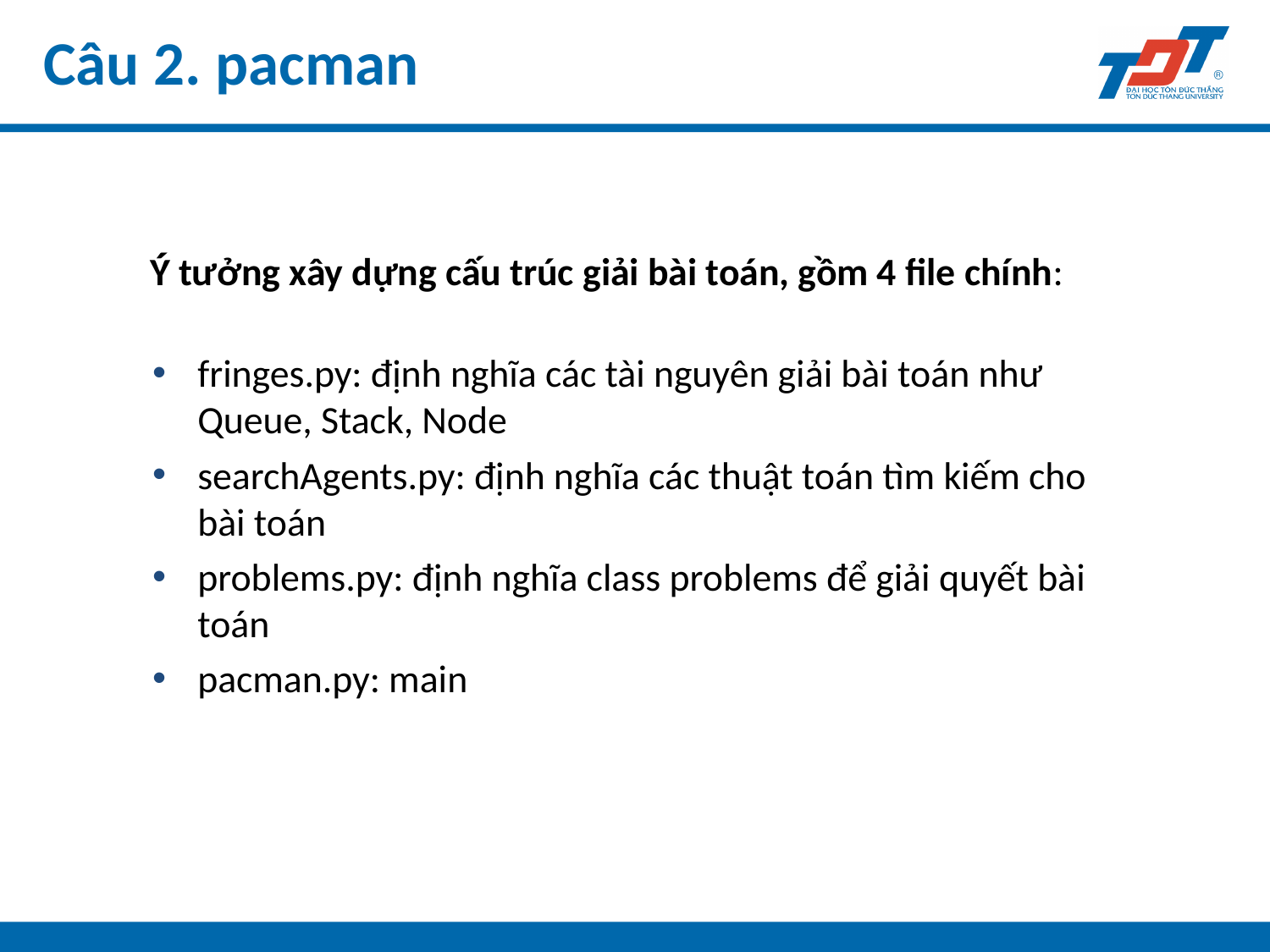

Câu 2. pacman
Ý tưởng xây dựng cấu trúc giải bài toán, gồm 4 file chính:

fringes.py: định nghĩa các tài nguyên giải bài toán như Queue, Stack, Node
searchAgents.py: định nghĩa các thuật toán tìm kiếm cho bài toán
problems.py: định nghĩa class problems để giải quyết bài toán
pacman.py: main